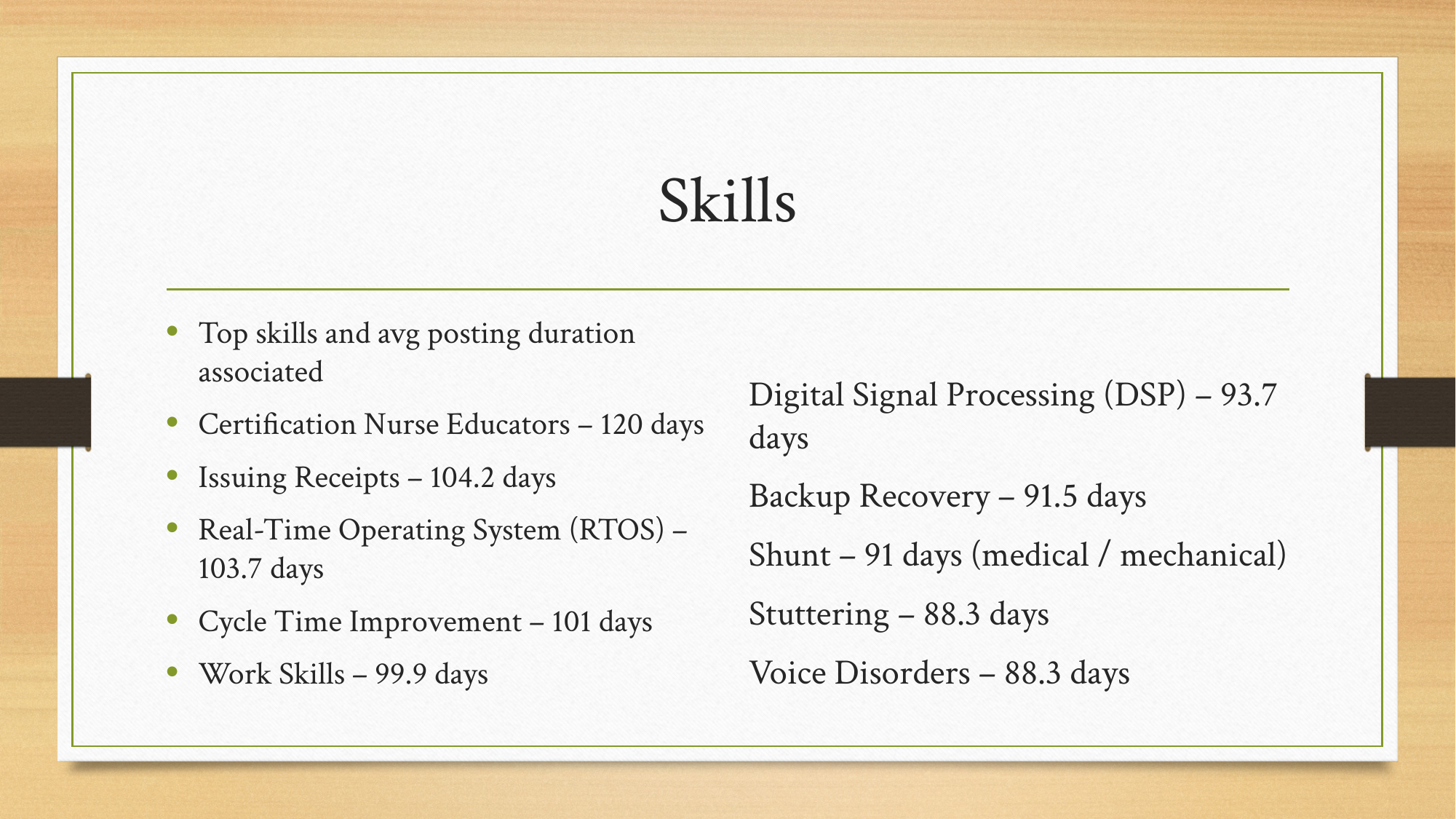

# Skills
Top skills and avg posting duration associated
Certification Nurse Educators – 120 days
Issuing Receipts – 104.2 days
Real-Time Operating System (RTOS) – 103.7 days
Cycle Time Improvement – 101 days
Work Skills – 99.9 days

Digital Signal Processing (DSP) – 93.7 days
Backup Recovery – 91.5 days
Shunt – 91 days (medical / mechanical)
Stuttering – 88.3 days
Voice Disorders – 88.3 days